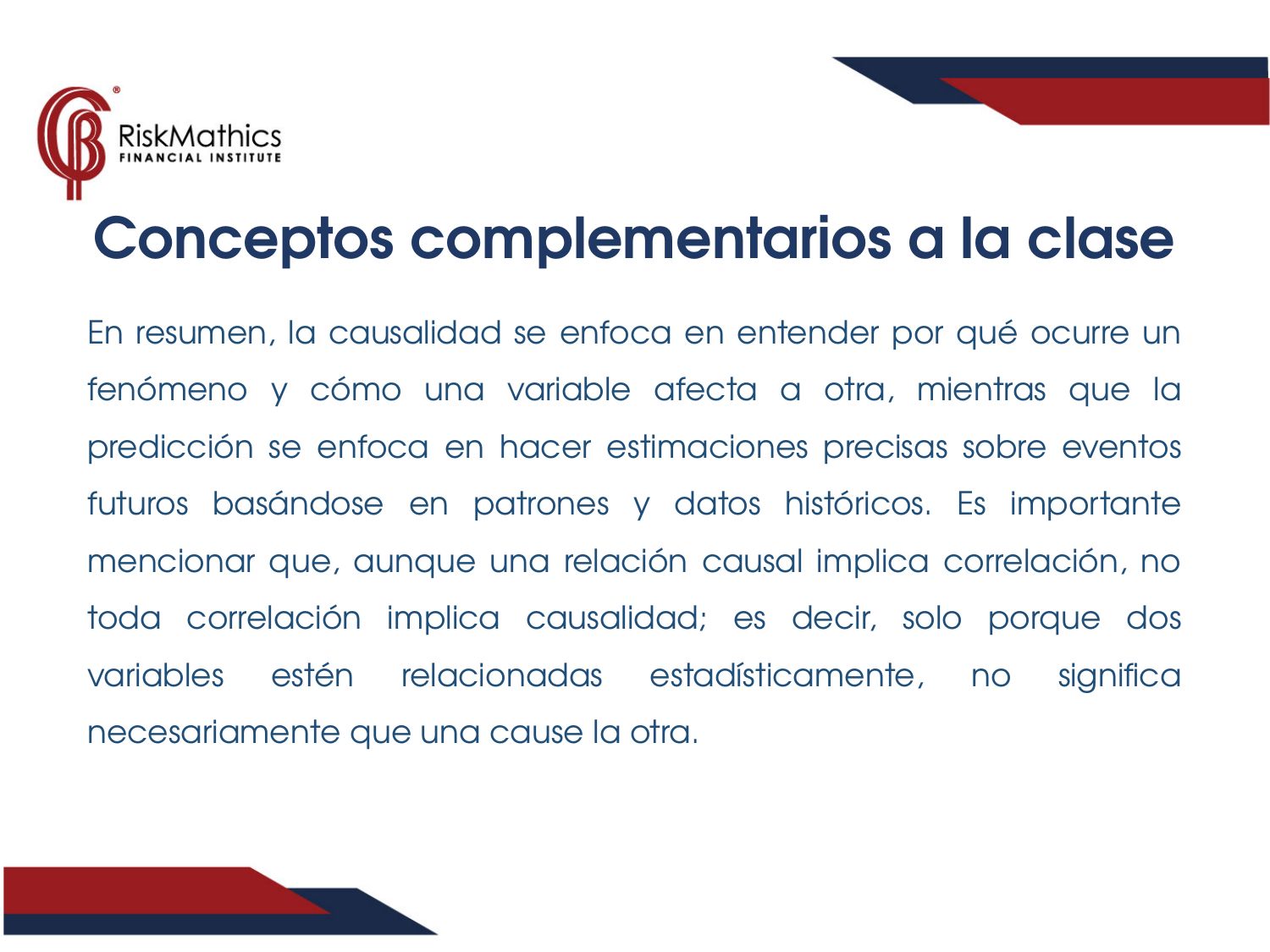

Conceptos complementarios a la clase
En resumen, la causalidad se enfoca en entender por qué ocurre un fenómeno y cómo una variable afecta a otra, mientras que la predicción se enfoca en hacer estimaciones precisas sobre eventos futuros basándose en patrones y datos históricos. Es importante mencionar que, aunque una relación causal implica correlación, no toda correlación implica causalidad; es decir, solo porque dos variables estén relacionadas estadísticamente, no significa necesariamente que una cause la otra.